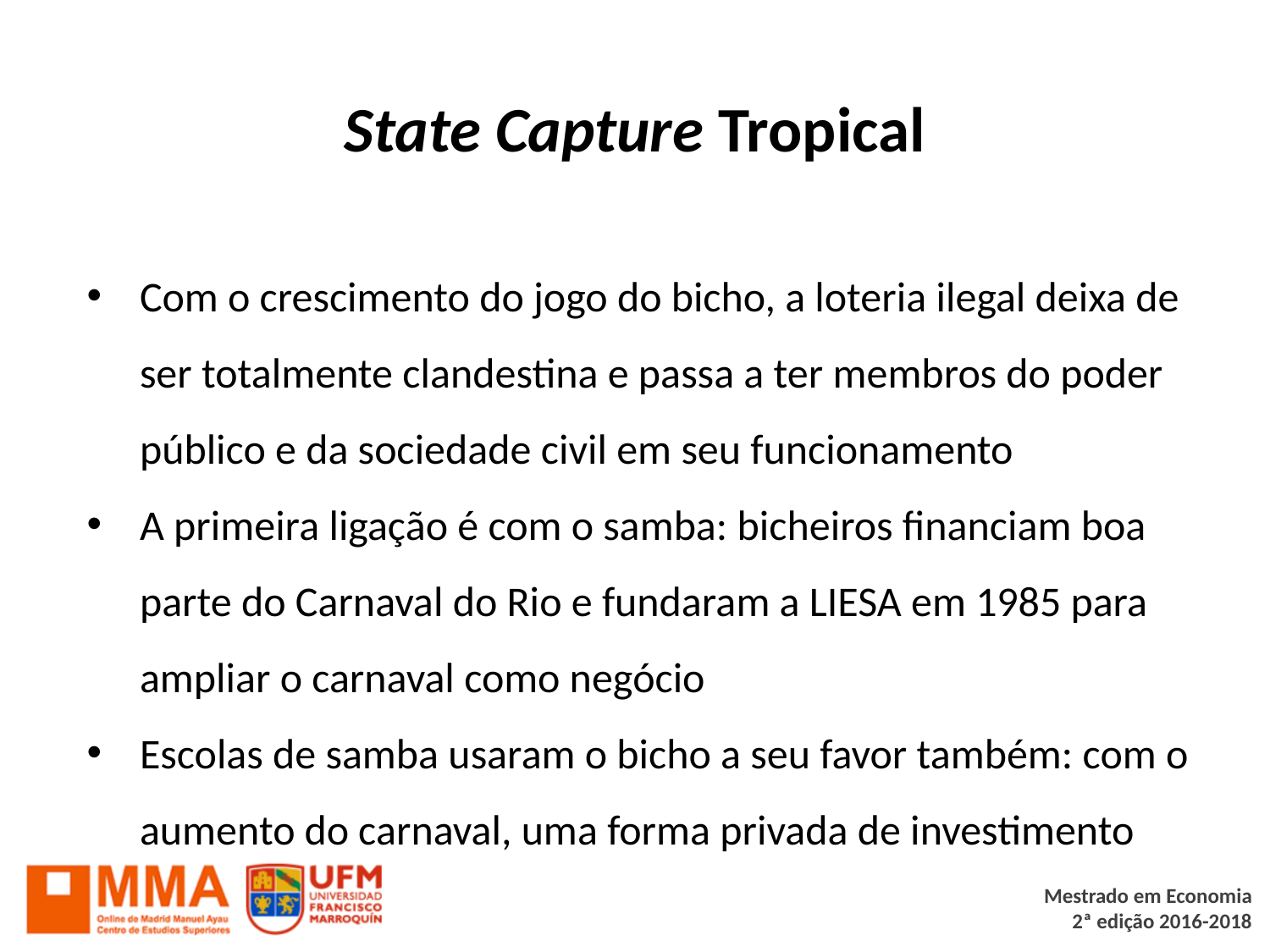

# State Capture Tropical
Com o crescimento do jogo do bicho, a loteria ilegal deixa de ser totalmente clandestina e passa a ter membros do poder público e da sociedade civil em seu funcionamento
A primeira ligação é com o samba: bicheiros financiam boa parte do Carnaval do Rio e fundaram a LIESA em 1985 para ampliar o carnaval como negócio
Escolas de samba usaram o bicho a seu favor também: com o aumento do carnaval, uma forma privada de investimento